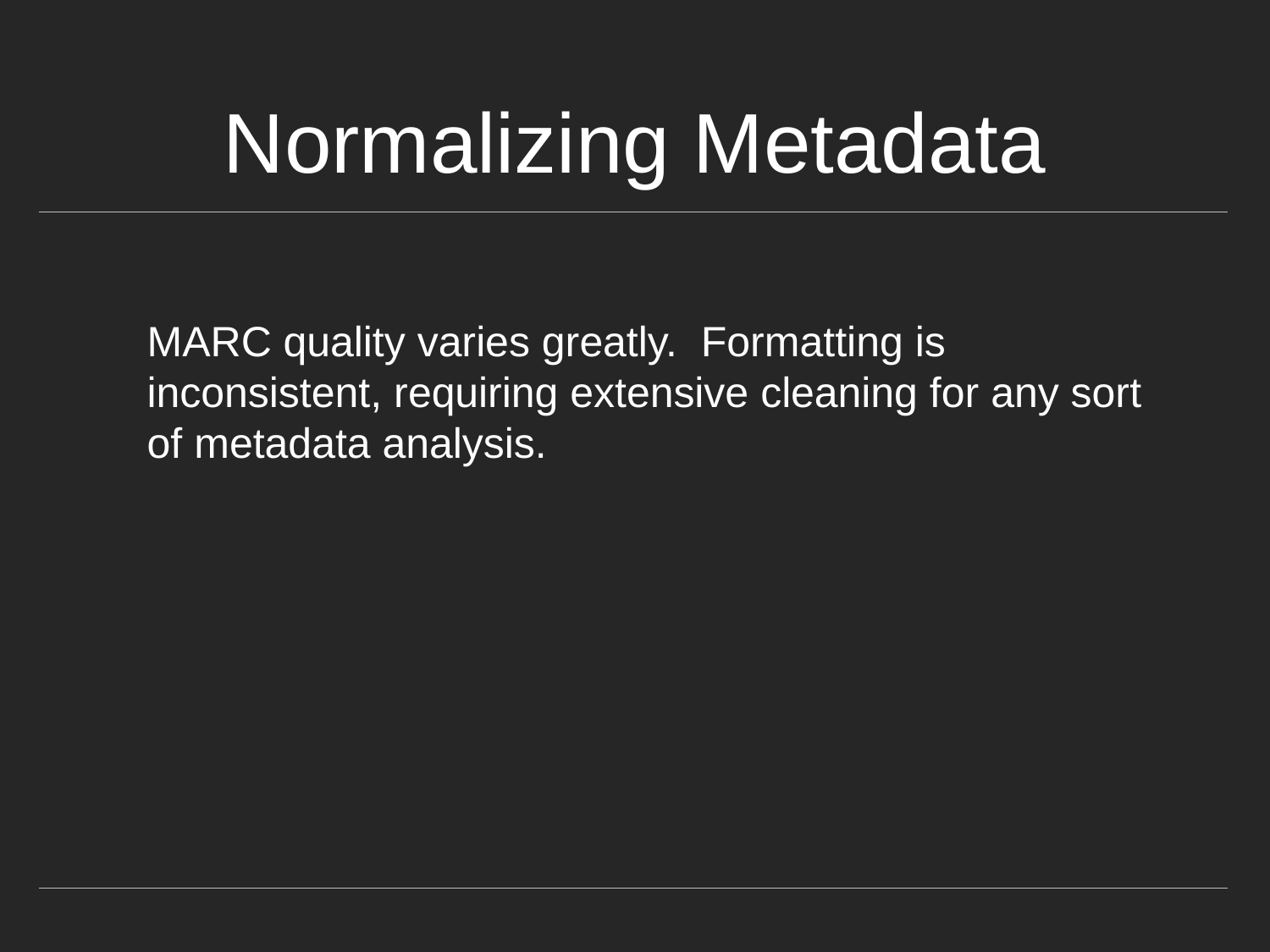

# Normalizing Metadata
	MARC quality varies greatly.  Formatting is inconsistent, requiring extensive cleaning for any sort of metadata analysis.